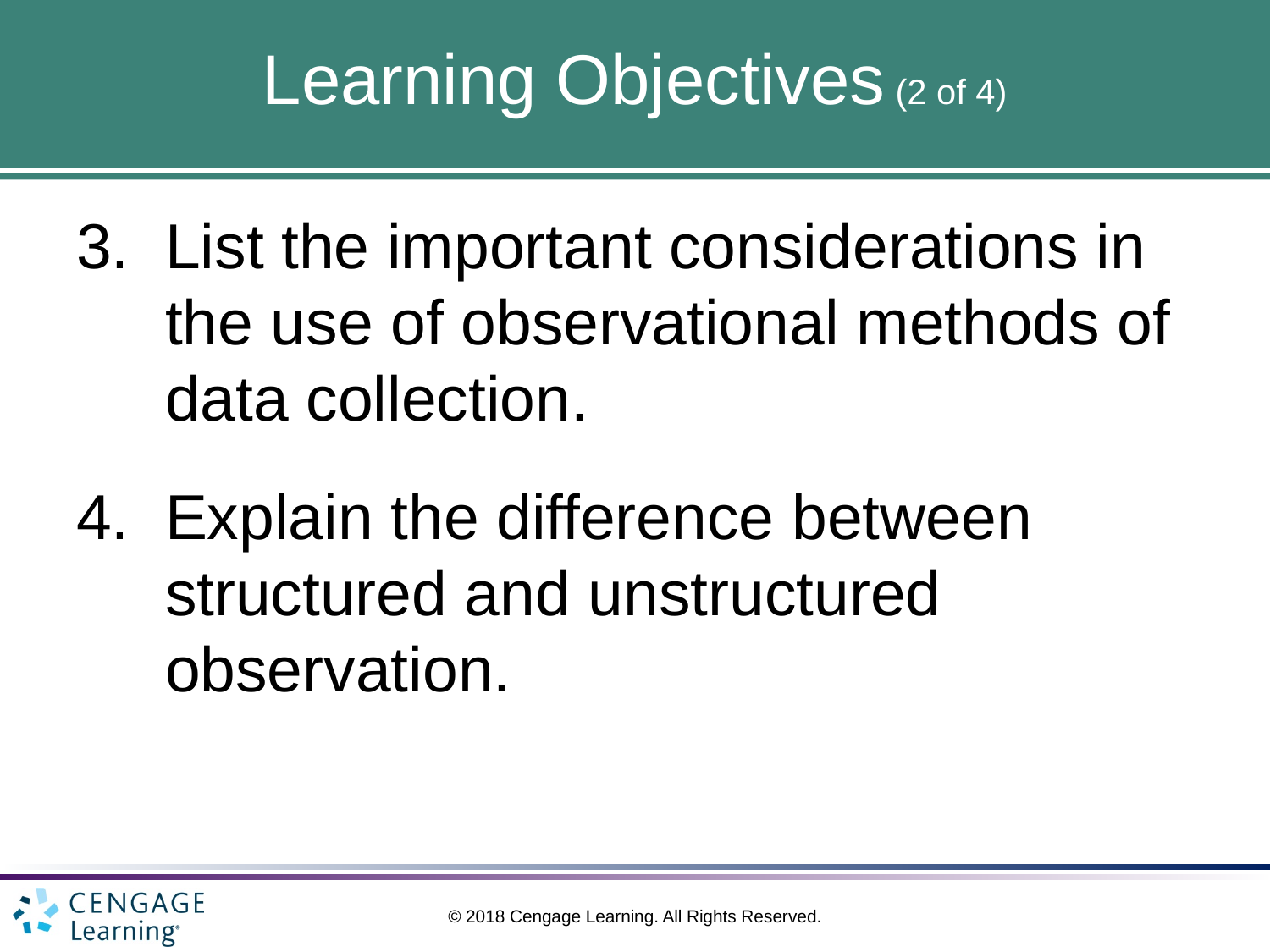

# Learning Objectives (2 of 4)
List the important considerations in the use of observational methods of data collection.
Explain the difference between structured and unstructured observation.